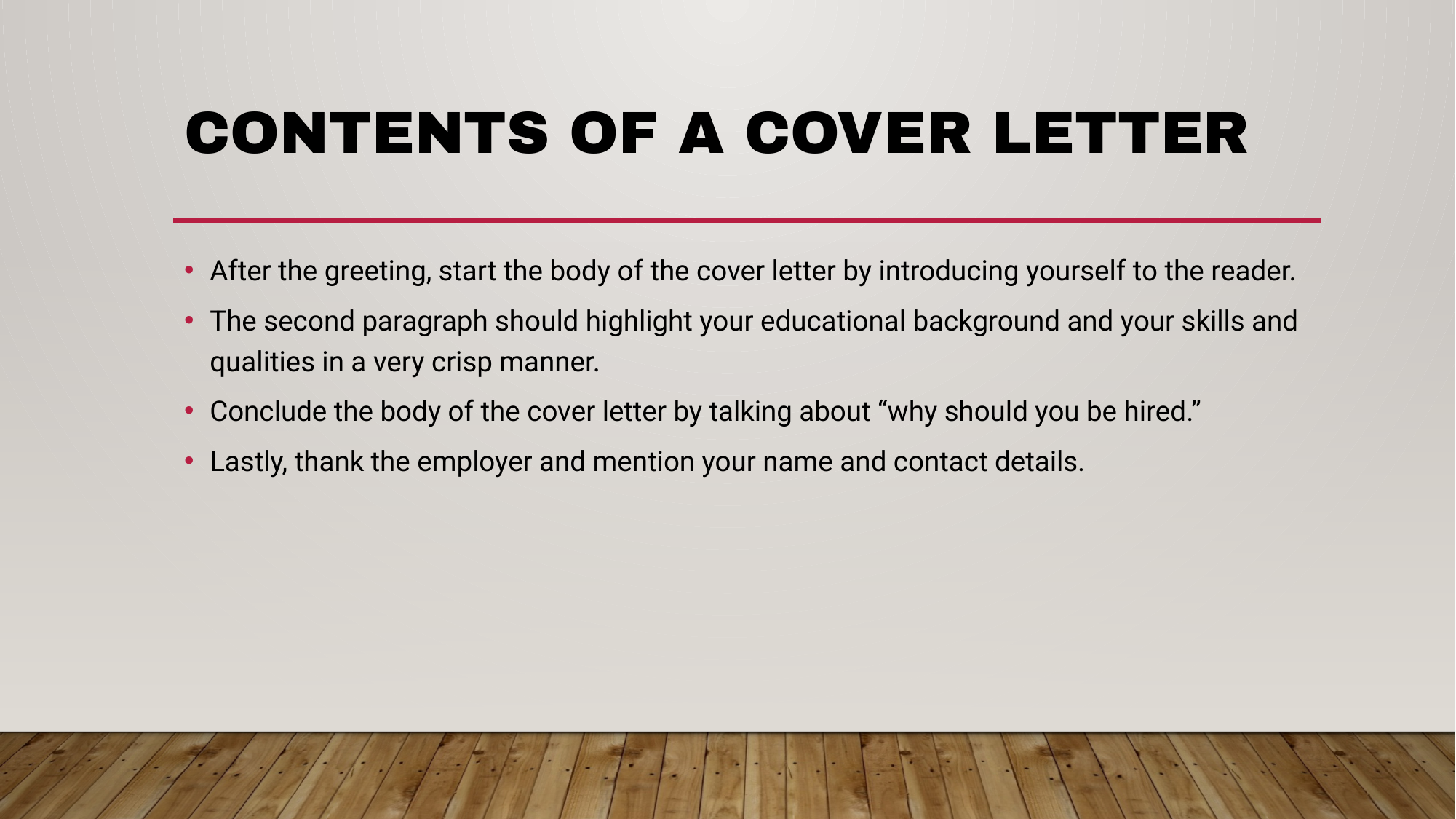

# Contents of a Cover Letter
After the greeting, start the body of the cover letter by introducing yourself to the reader.
The second paragraph should highlight your educational background and your skills and qualities in a very crisp manner.
Conclude the body of the cover letter by talking about “why should you be hired.”
Lastly, thank the employer and mention your name and contact details.